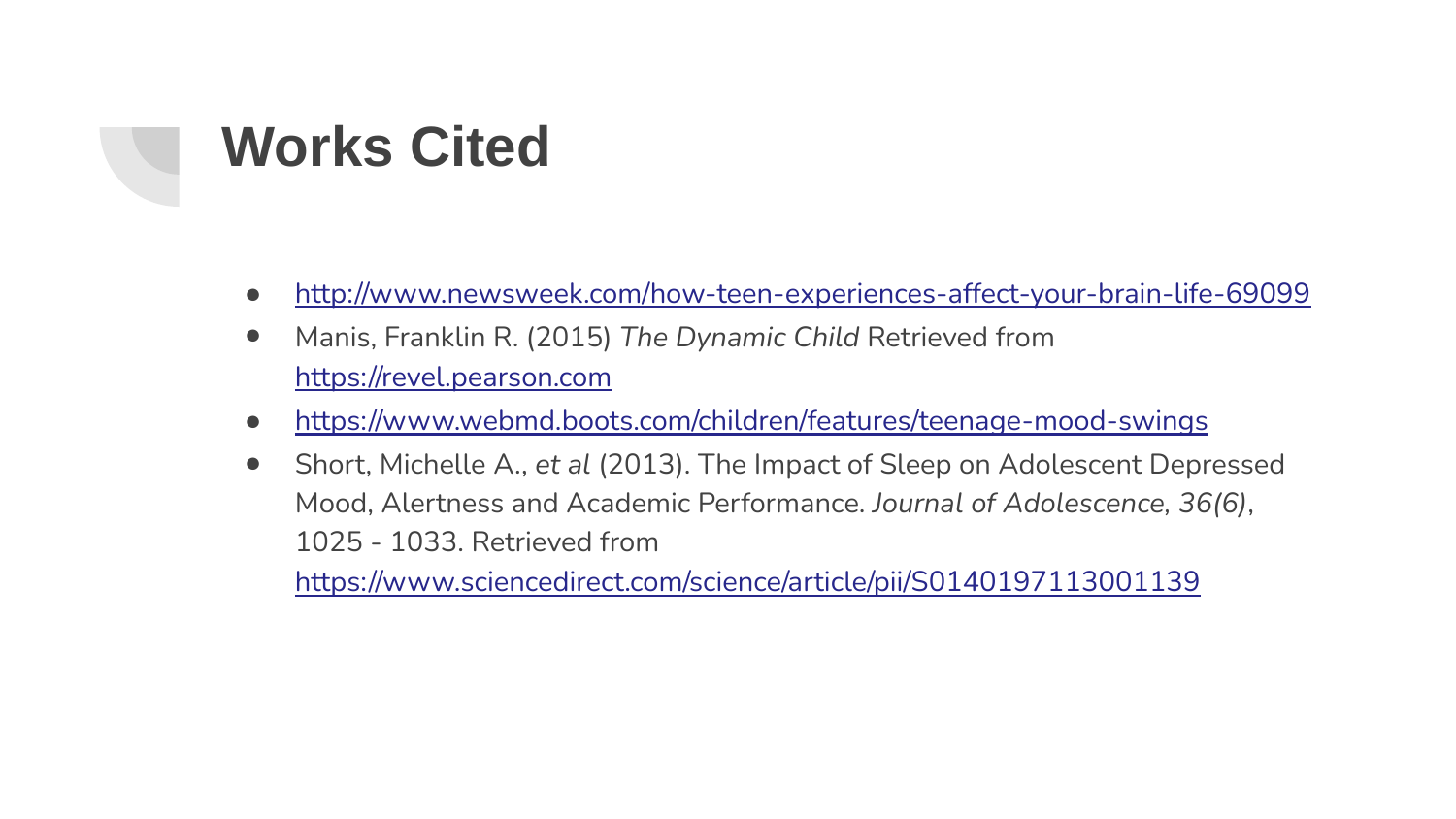

# Works Cited
http://www.newsweek.com/how-teen-experiences-affect-your-brain-life-69099
Manis, Franklin R. (2015) The Dynamic Child Retrieved from https://revel.pearson.com
https://www.webmd.boots.com/children/features/teenage-mood-swings
Short, Michelle A., et al (2013). The Impact of Sleep on Adolescent Depressed Mood, Alertness and Academic Performance. Journal of Adolescence, 36(6), 1025 - 1033. Retrieved from https://www.sciencedirect.com/science/article/pii/S0140197113001139